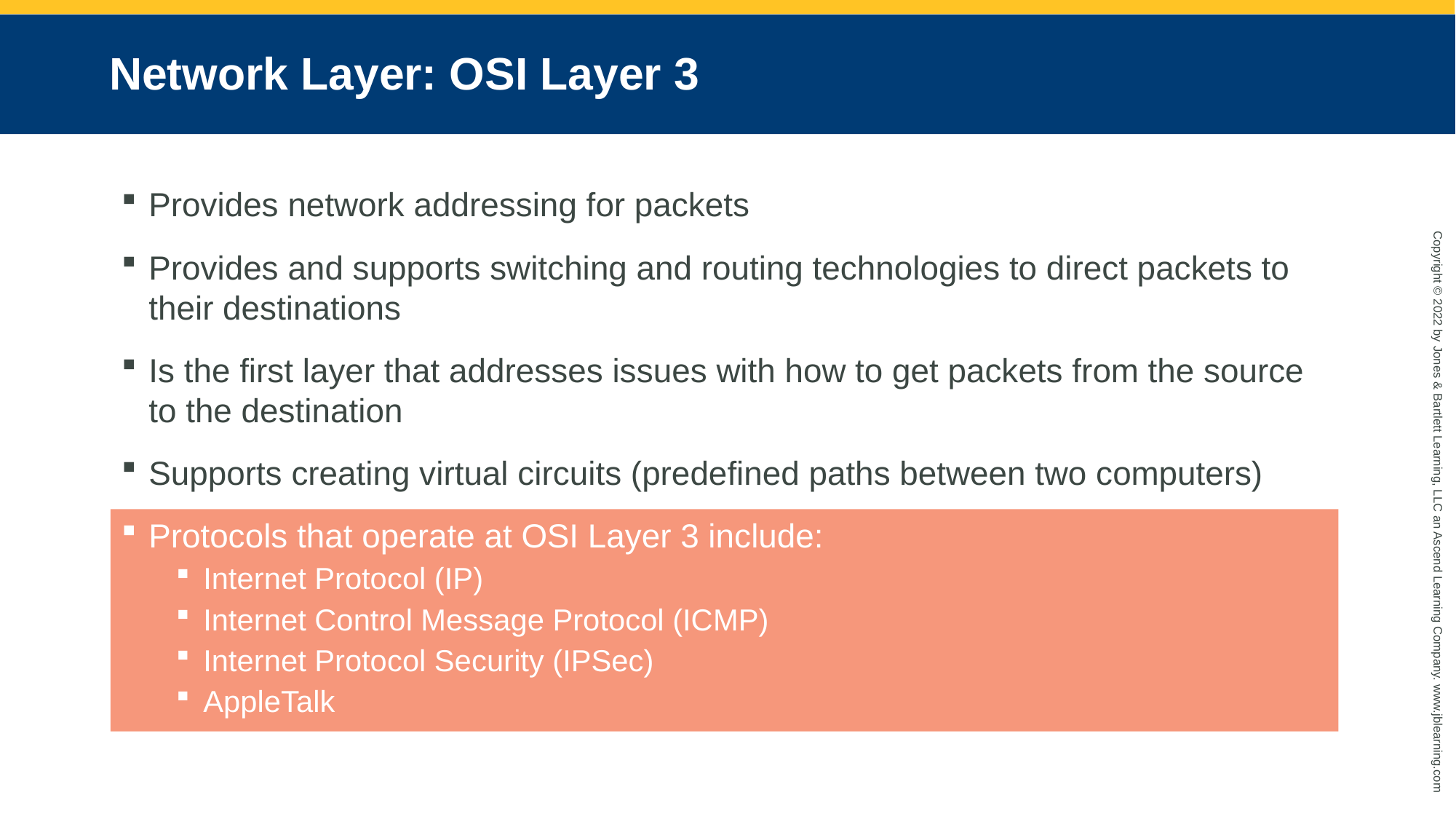

# Network Layer: OSI Layer 3
Provides network addressing for packets
Provides and supports switching and routing technologies to direct packets to their destinations
Is the first layer that addresses issues with how to get packets from the source to the destination
Supports creating virtual circuits (predefined paths between two computers)

Protocols that operate at OSI Layer 3 include:
Internet Protocol (IP)
Internet Control Message Protocol (ICMP)
Internet Protocol Security (IPSec)
AppleTalk